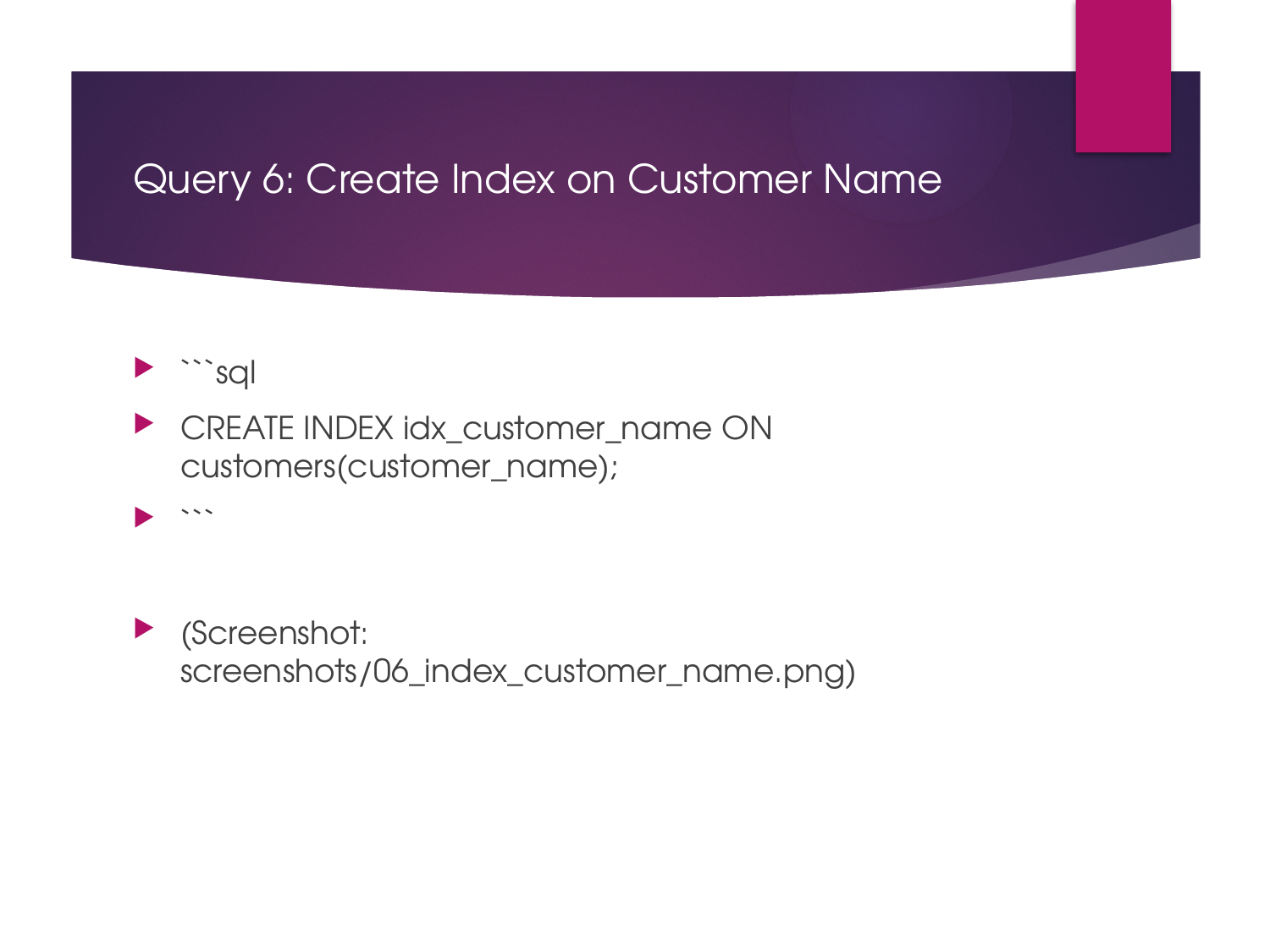

# Query 6: Create Index on Customer Name
```sql
CREATE INDEX idx_customer_name ON customers(customer_name);
```

(Screenshot: screenshots/06_index_customer_name.png)